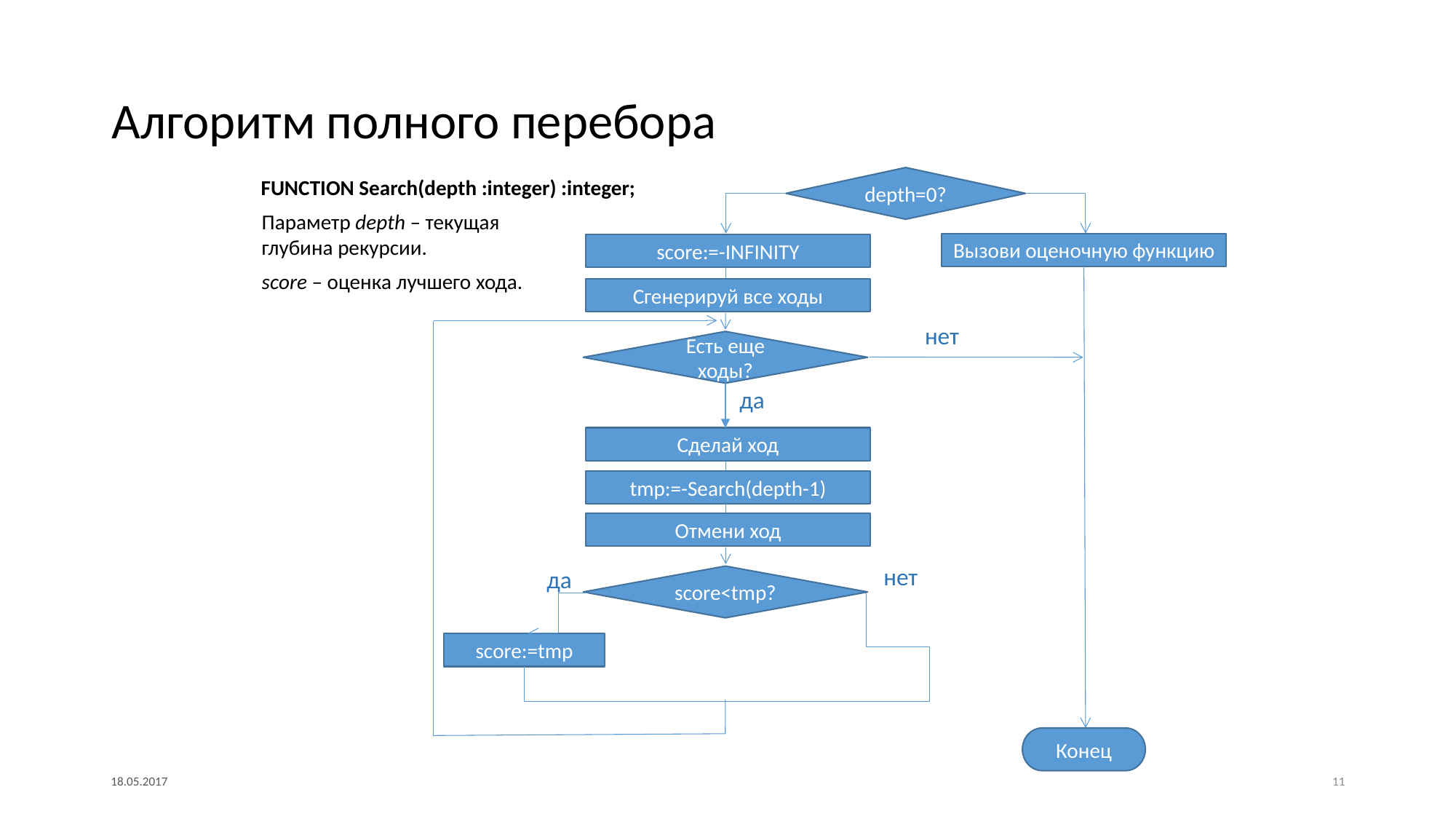

# Алгоритм полного перебора
depth=0?
нет
да
Вызови оценочную функцию
score:=-INFINITY
Сгенерируй все ходы
нет
Есть еще ходы?
да
Сделай ход
tmp:=-Search(depth-1)
Отмени ход
нет
да
score<tmp?
score:=tmp
Конец
FUNCTION Search(depth :integer) :integer;
Параметр depth – текущая глубина рекурсии.
score – оценка лучшего хода.
18.05.2017
11